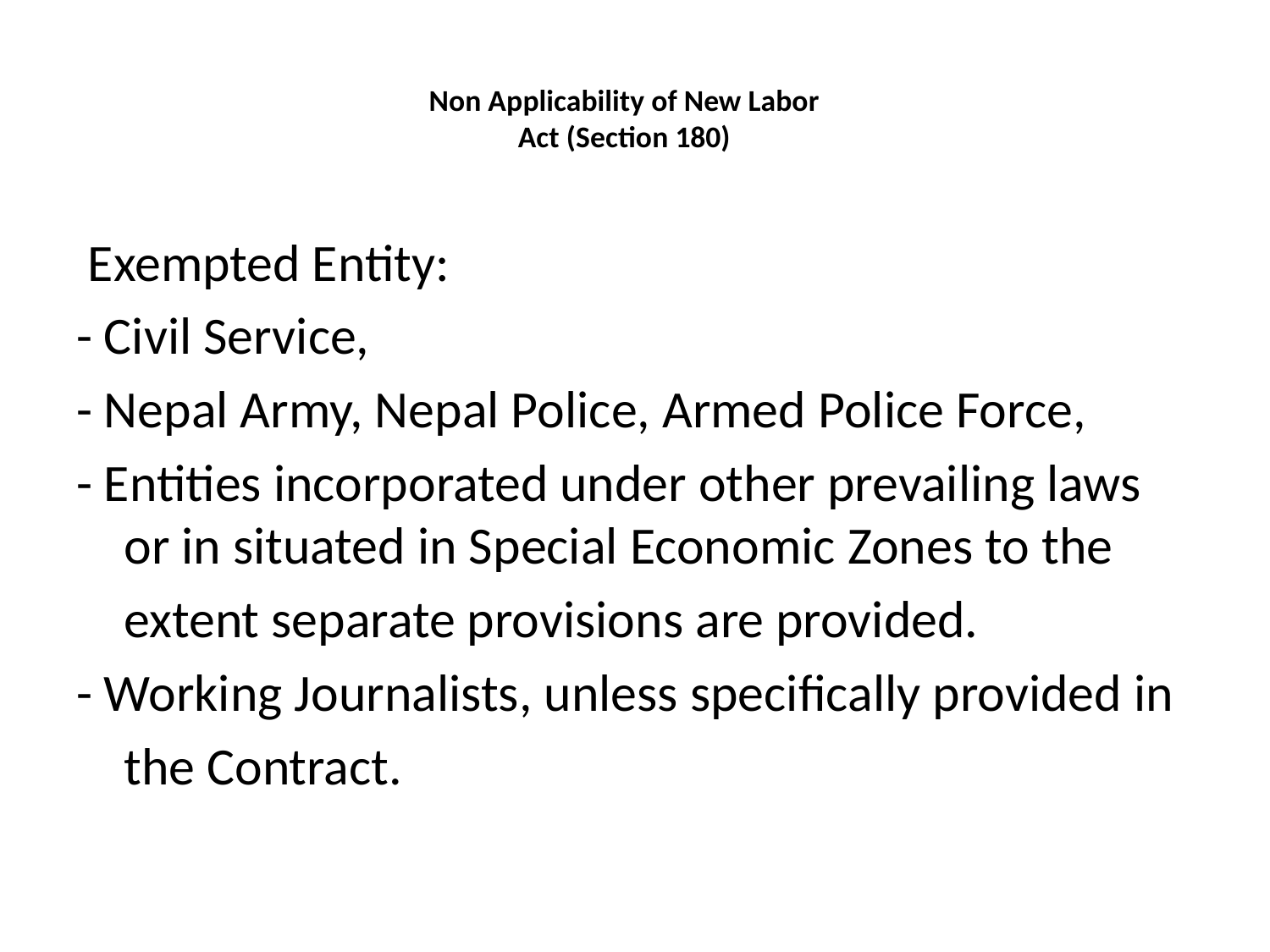

# Non Applicability of New Labor Act (Section 180)
 Exempted Entity:
- Civil Service,
- Nepal Army, Nepal Police, Armed Police Force,
- Entities incorporated under other prevailing laws or in situated in Special Economic Zones to the
	extent separate provisions are provided.
- Working Journalists, unless specifically provided in
	the Contract.